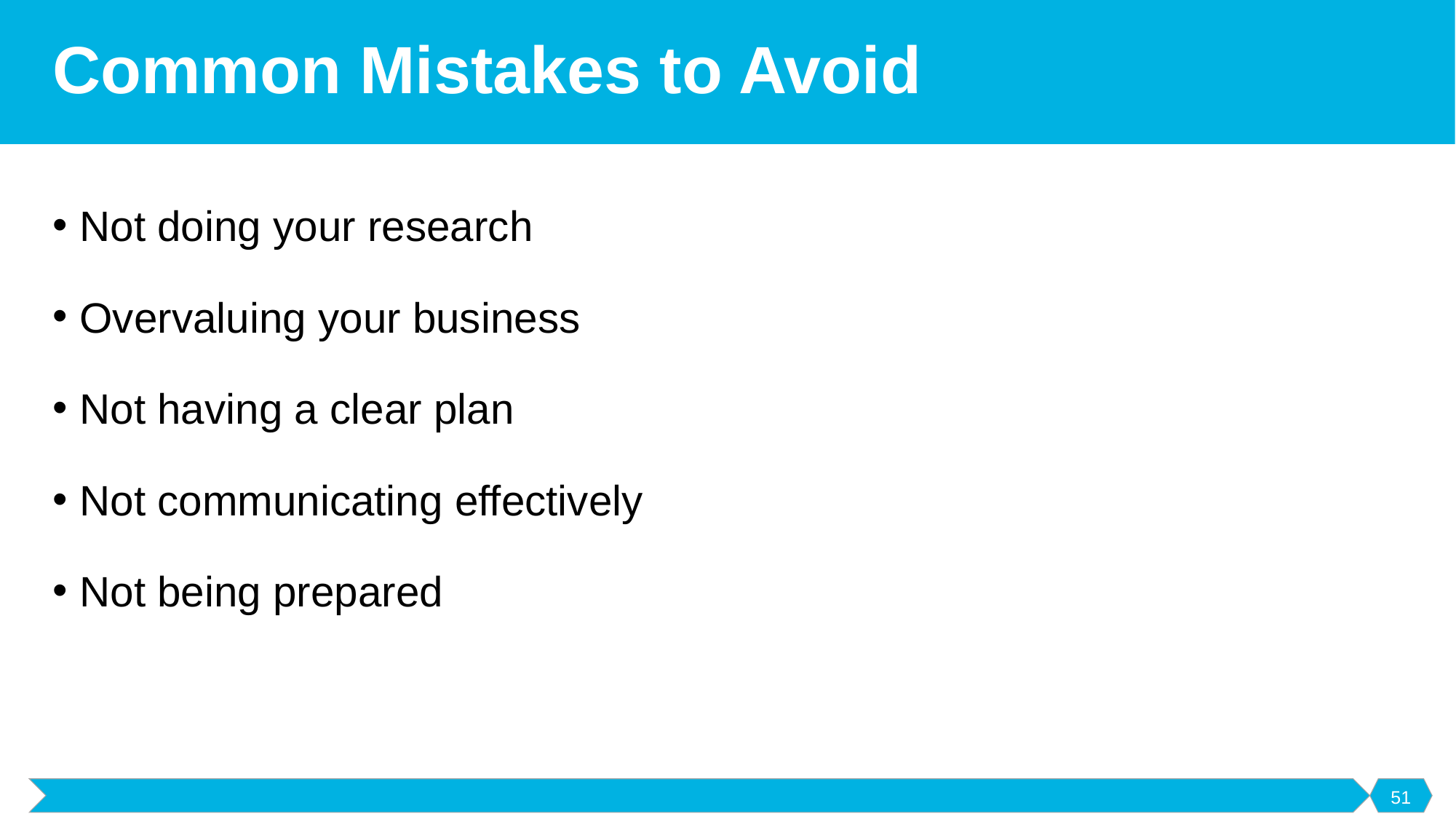

# Common Mistakes to Avoid
Not doing your research
Overvaluing your business
Not having a clear plan
Not communicating effectively
Not being prepared
51